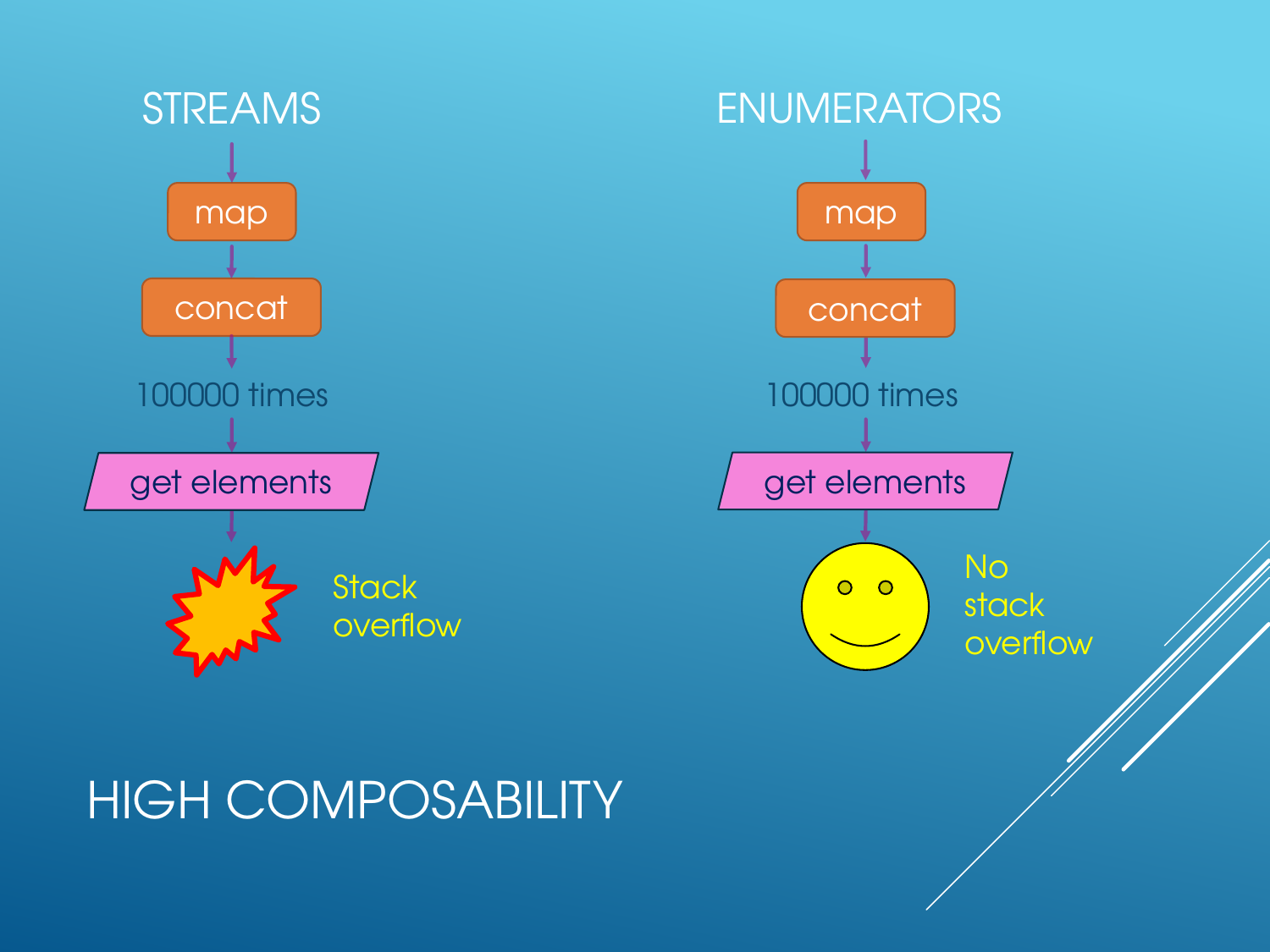

Streams
Enumerators
map
map
concat
concat
100000 times
100000 times
get elements
get elements
No stack overflow

Stack overflow
# High Composability